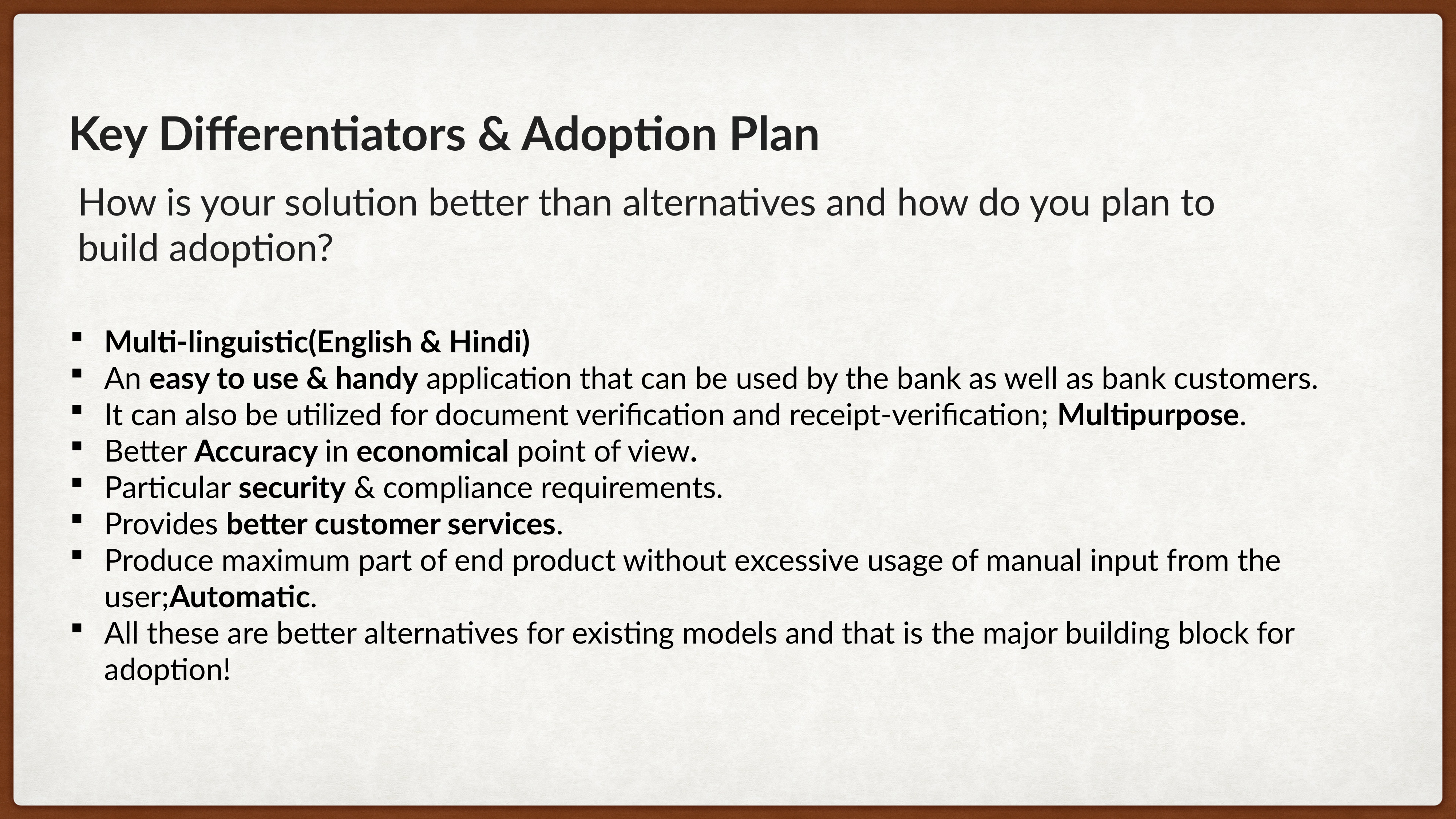

# Key Differentiators & Adoption Plan
How is your solution better than alternatives and how do you plan to
build adoption?

Multi-linguistic(English & Hindi)
An easy to use & handy application that can be used by the bank as well as bank customers.
It can also be utilized for document verification and receipt-verification; Multipurpose.
Better Accuracy in economical point of view.
Particular security & compliance requirements.
Provides better customer services.
Produce maximum part of end product without excessive usage of manual input from the user;Automatic.
All these are better alternatives for existing models and that is the major building block for adoption!